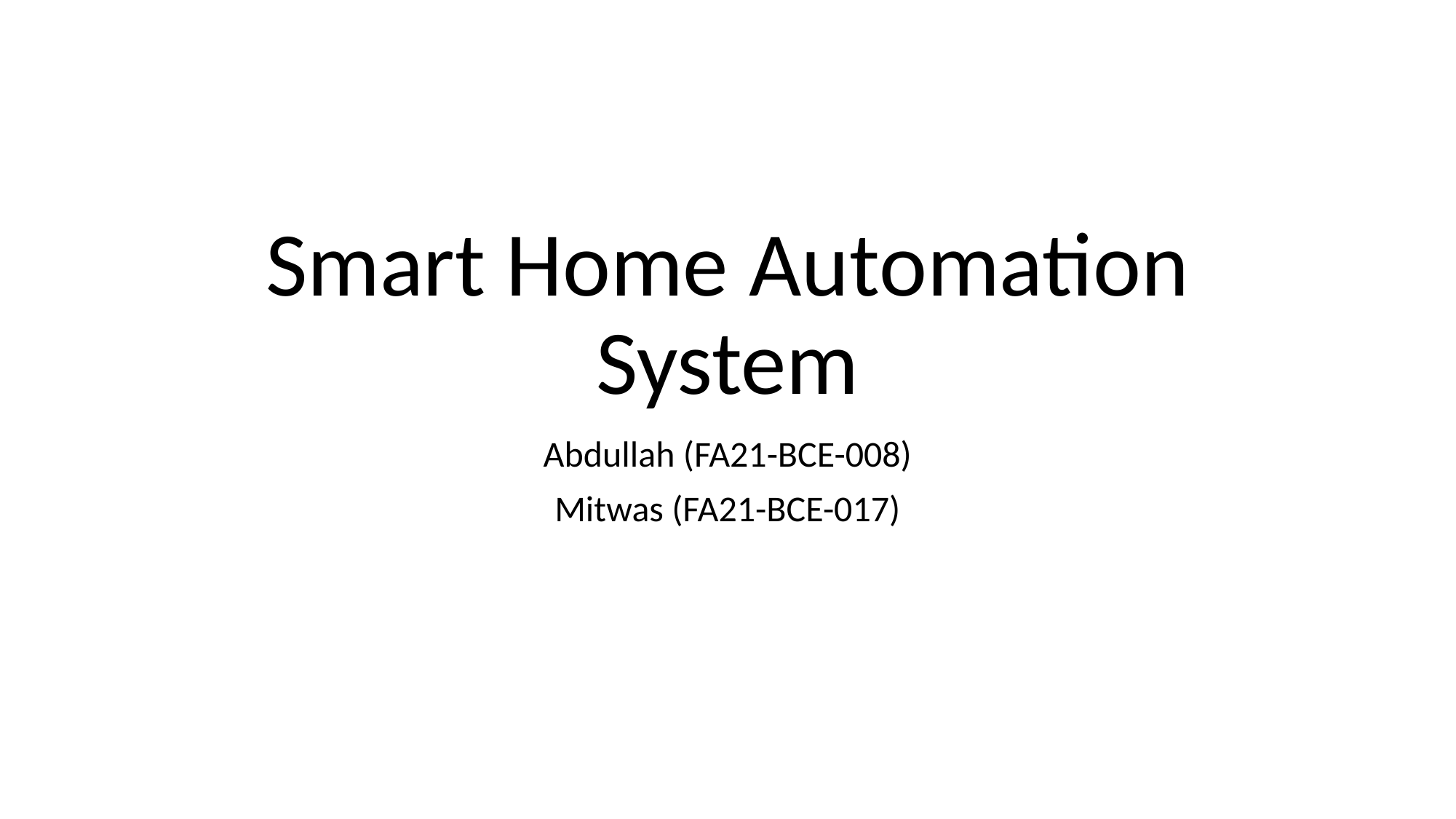

# Smart Home Automation System
Abdullah (FA21-BCE-008)
Mitwas (FA21-BCE-017)